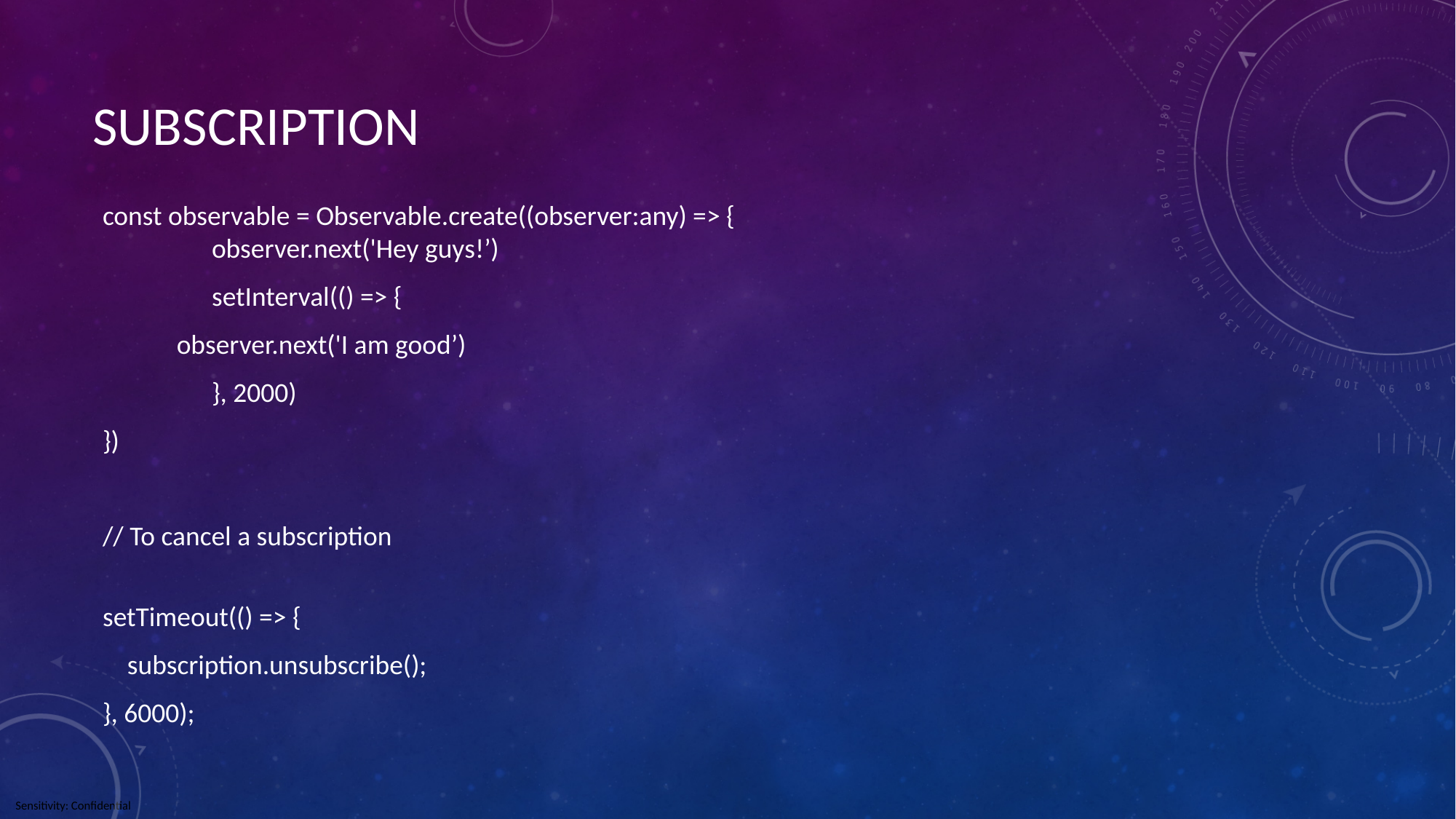

# Subscription
const observable = Observable.create((observer:any) => {
	observer.next('Hey guys!’)
        	setInterval(() => {
            observer.next('I am good’)
	}, 2000)
})

// To cancel a subscription
setTimeout(() => {
    subscription.unsubscribe();
}, 6000);